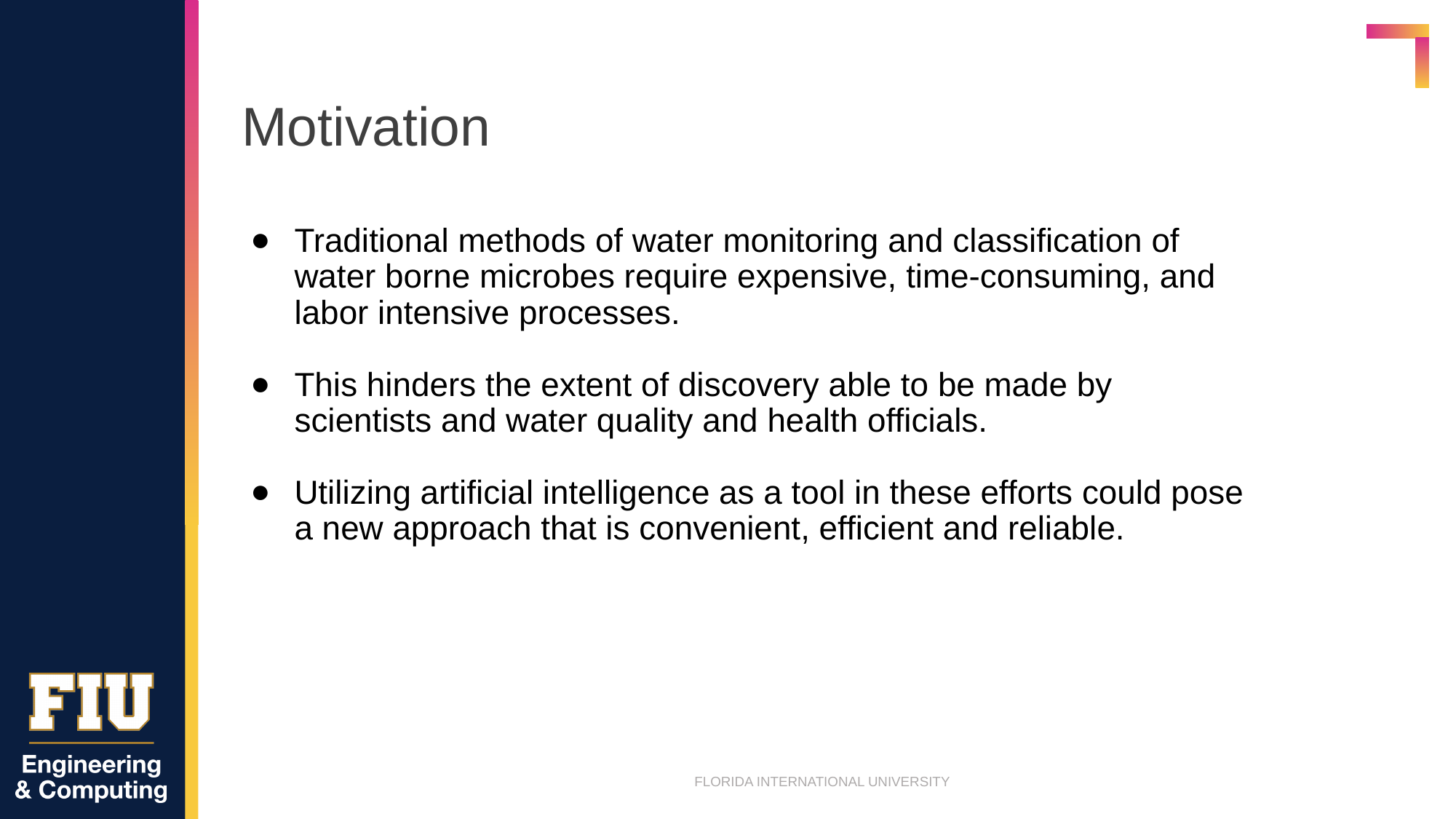

# Motivation
Traditional methods of water monitoring and classification of water borne microbes require expensive, time-consuming, and labor intensive processes.

This hinders the extent of discovery able to be made by scientists and water quality and health officials.

Utilizing artificial intelligence as a tool in these efforts could pose a new approach that is convenient, efficient and reliable.